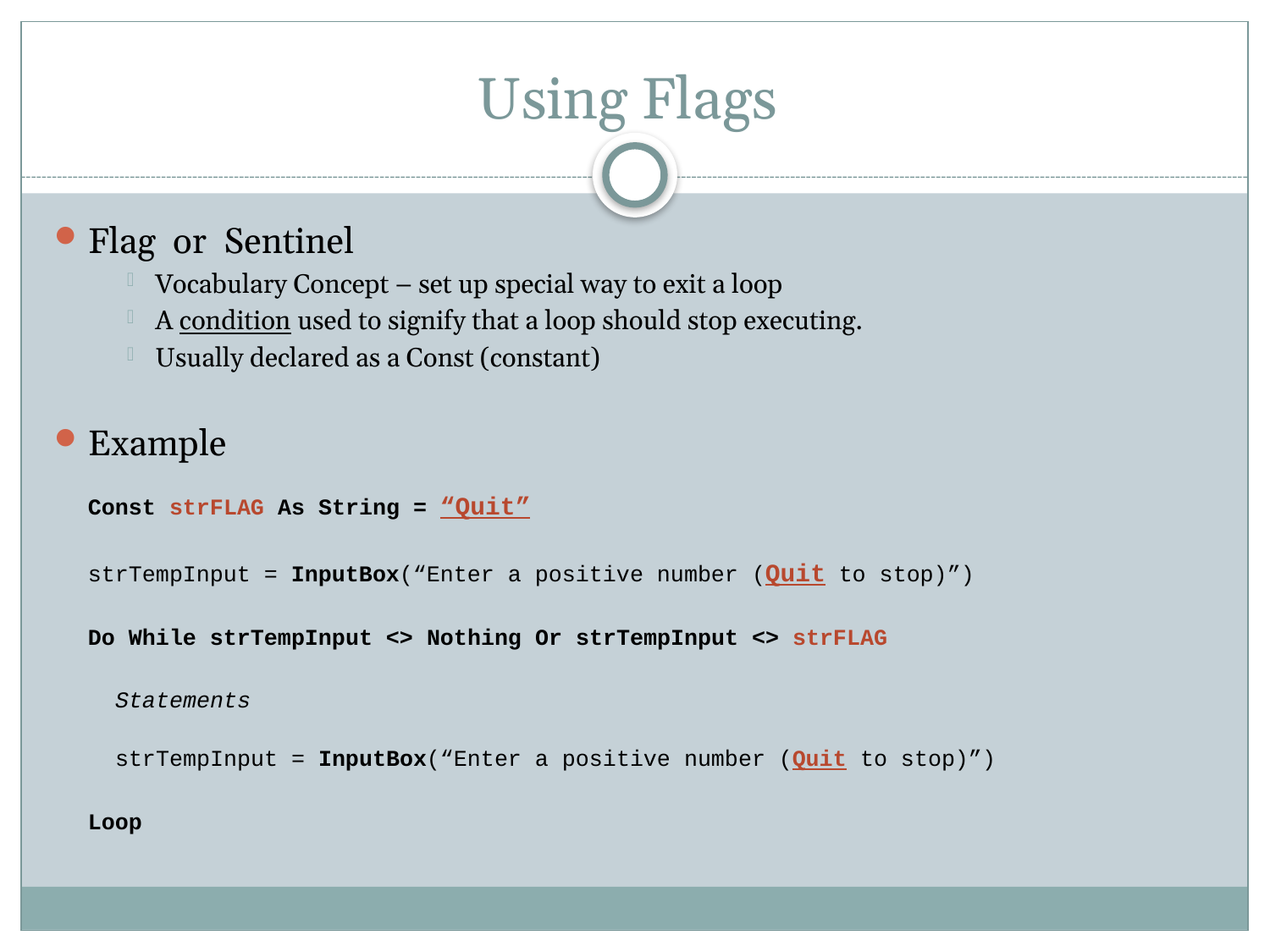

# Using Flags
Flag  or  Sentinel
Vocabulary Concept – set up special way to exit a loop
A condition used to signify that a loop should stop executing.
Usually declared as a Const (constant)

Example

Const strFLAG As String = “Quit”

strTempInput = InputBox(“Enter a positive number (Quit to stop)”)

Do While strTempInput <> Nothing Or strTempInput <> strFLAG

  Statements
  strTempInput = InputBox(“Enter a positive number (Quit to stop)”)

Loop